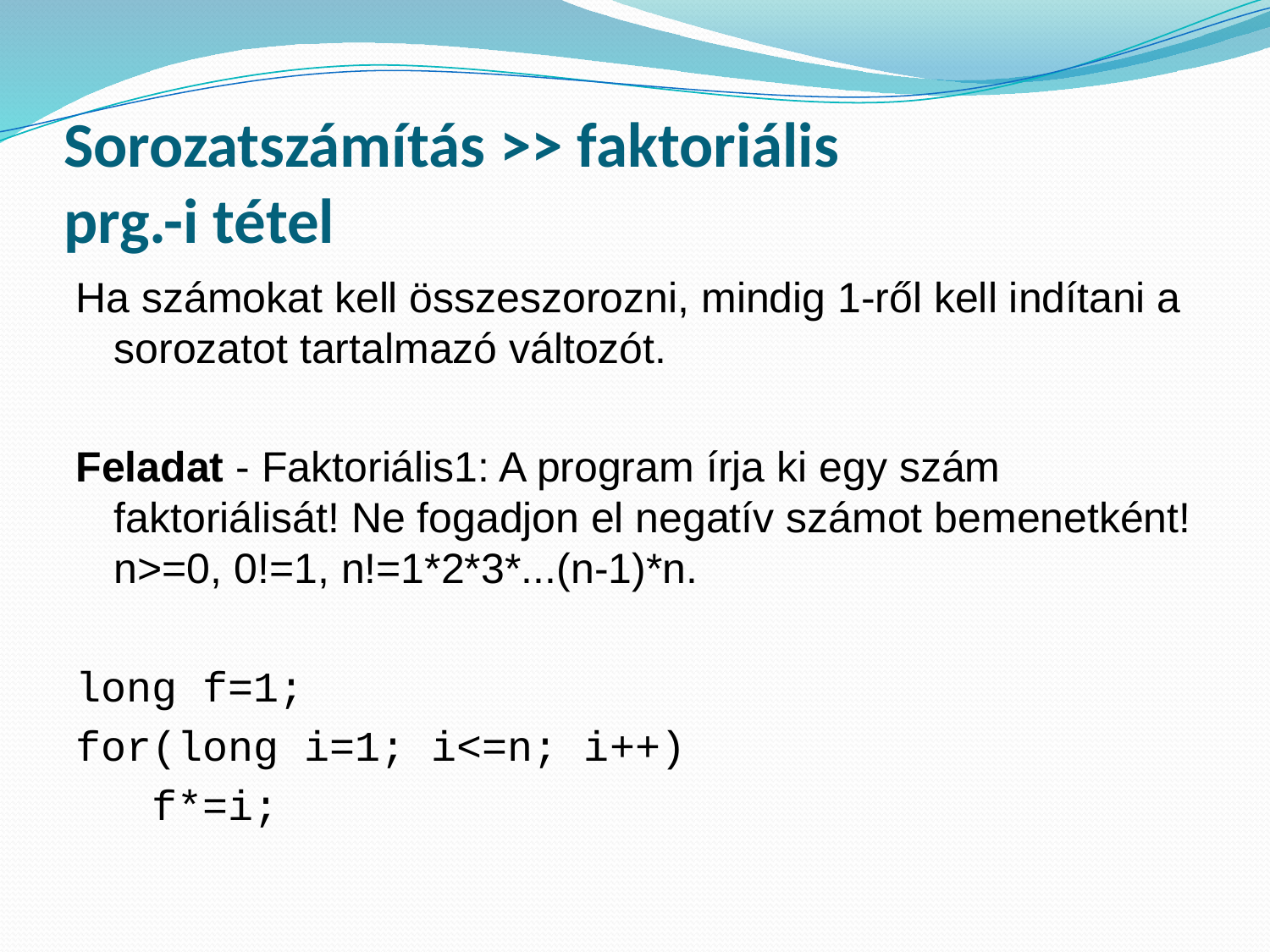

# Sorozatszámítás >> faktoriális prg.-i tétel
Ha számokat kell összeszorozni, mindig 1-ről kell indítani a sorozatot tartalmazó változót.

Feladat - Faktoriális1: A program írja ki egy szám faktoriálisát! Ne fogadjon el negatív számot bemenetként! n>=0, 0!=1, n!=1*2*3*...(n-1)*n.

long f=1;
for(long i=1; i<=n; i++)
   f*=i;